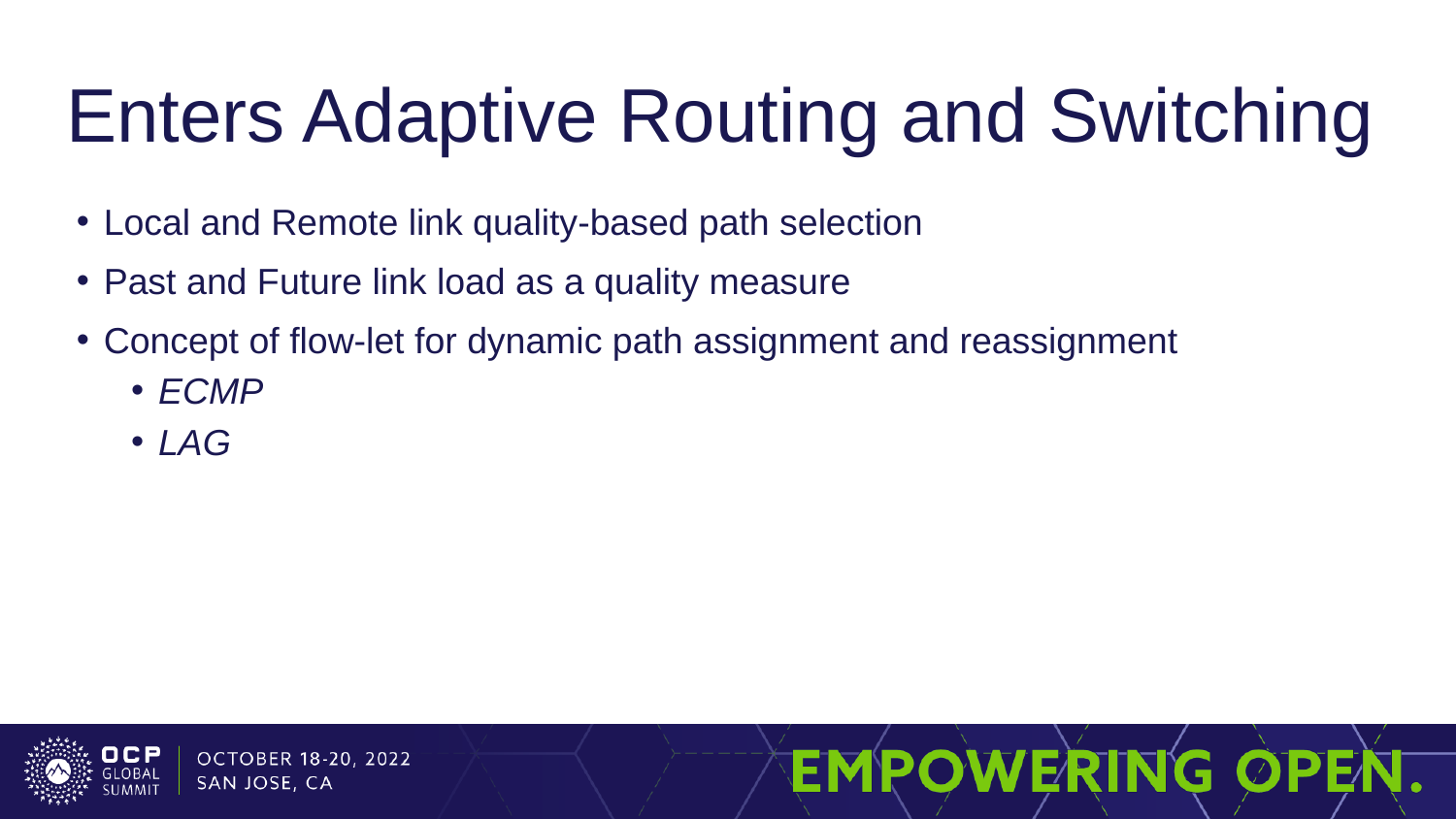

# Enters Adaptive Routing and Switching
Local and Remote link quality-based path selection
Past and Future link load as a quality measure
Concept of flow-let for dynamic path assignment and reassignment
ECMP
LAG